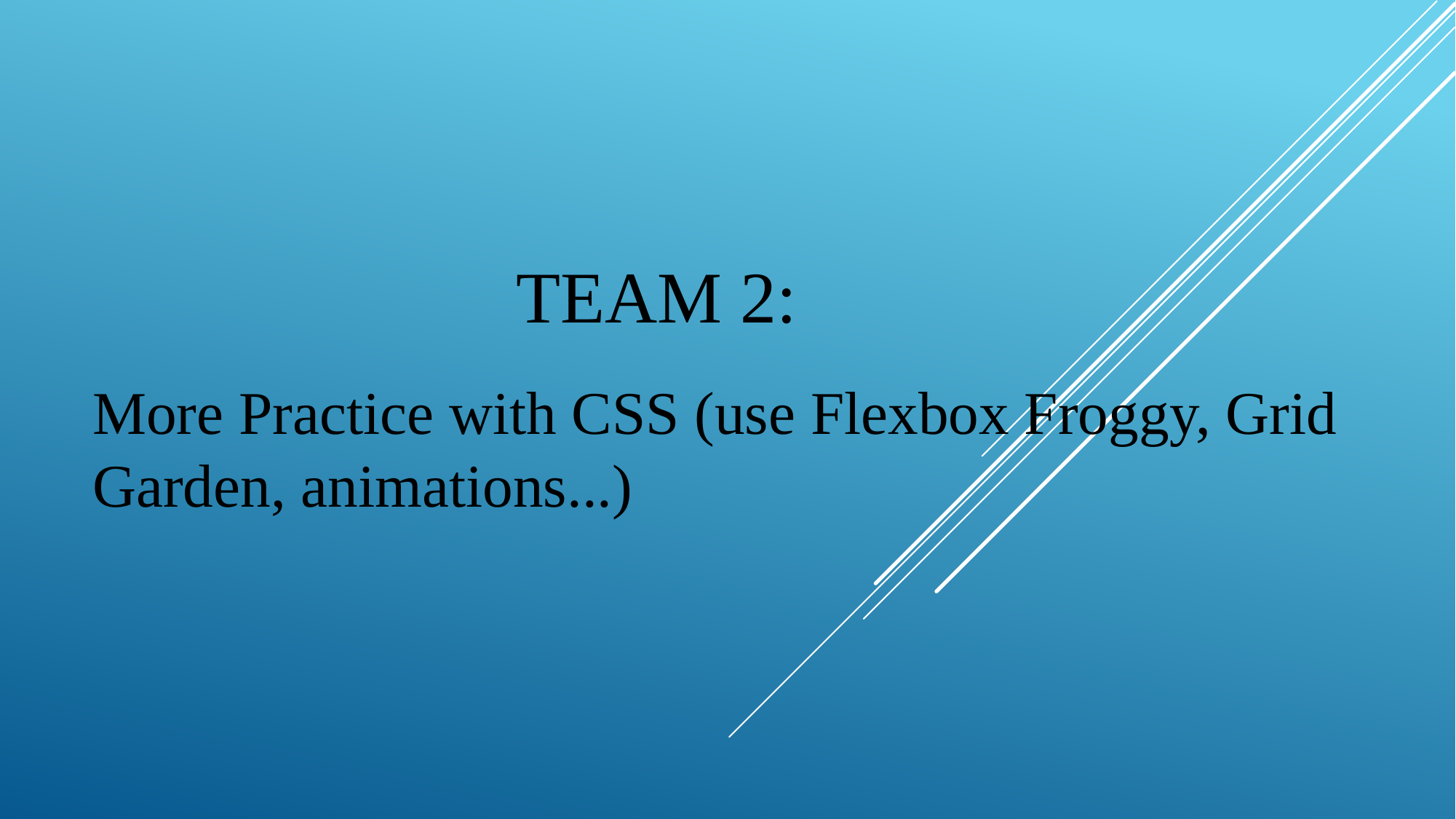

# Team 2:
More Practice with CSS (use Flexbox Froggy, Grid Garden, animations...)